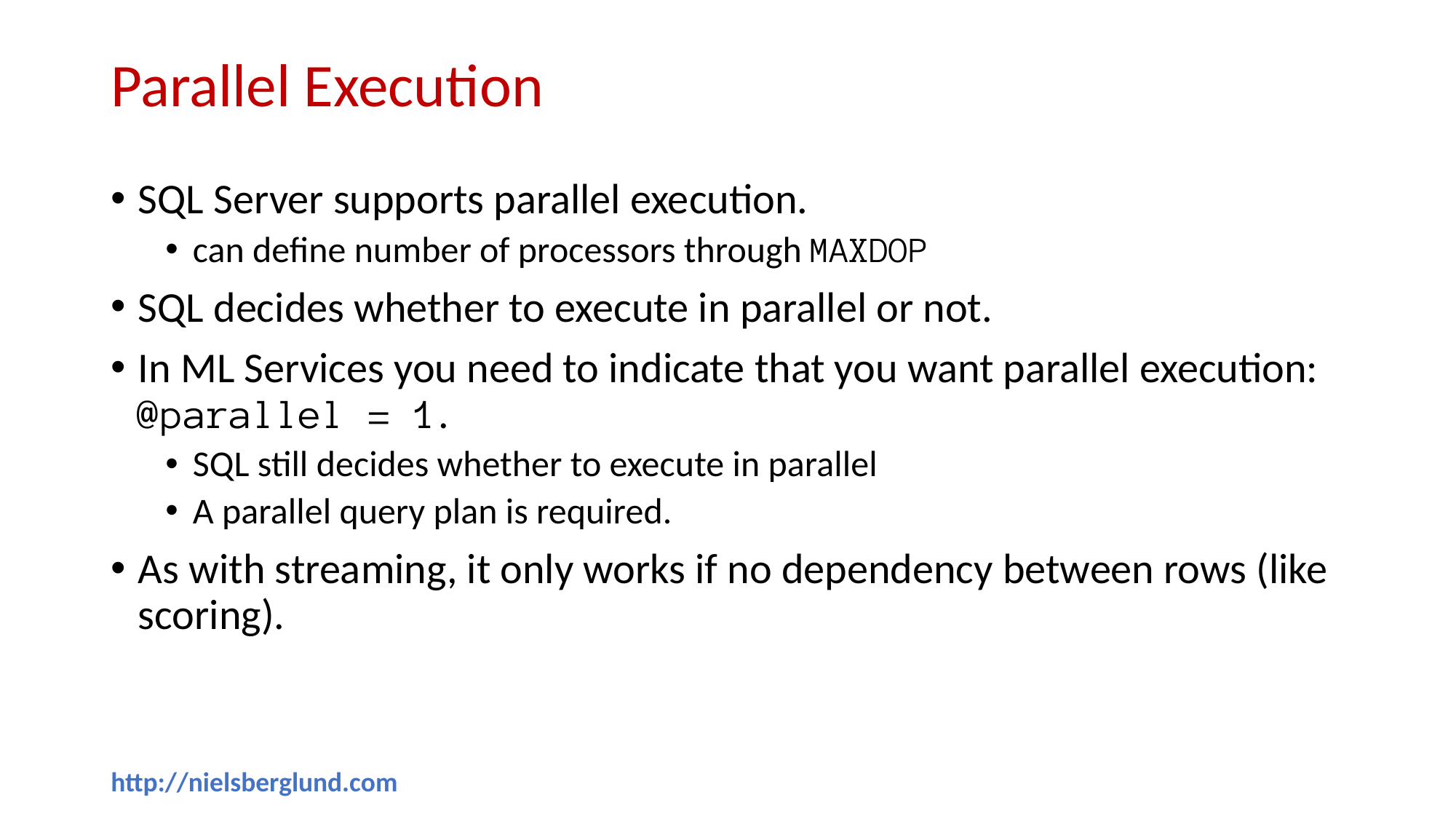

# Parallel Execution
SQL Server supports parallel execution.
can define number of processors through MAXDOP
SQL decides whether to execute in parallel or not.
In ML Services you need to indicate that you want parallel execution: @parallel = 1.
SQL still decides whether to execute in parallel
A parallel query plan is required.
As with streaming, it only works if no dependency between rows (like scoring).

http://nielsberglund.com